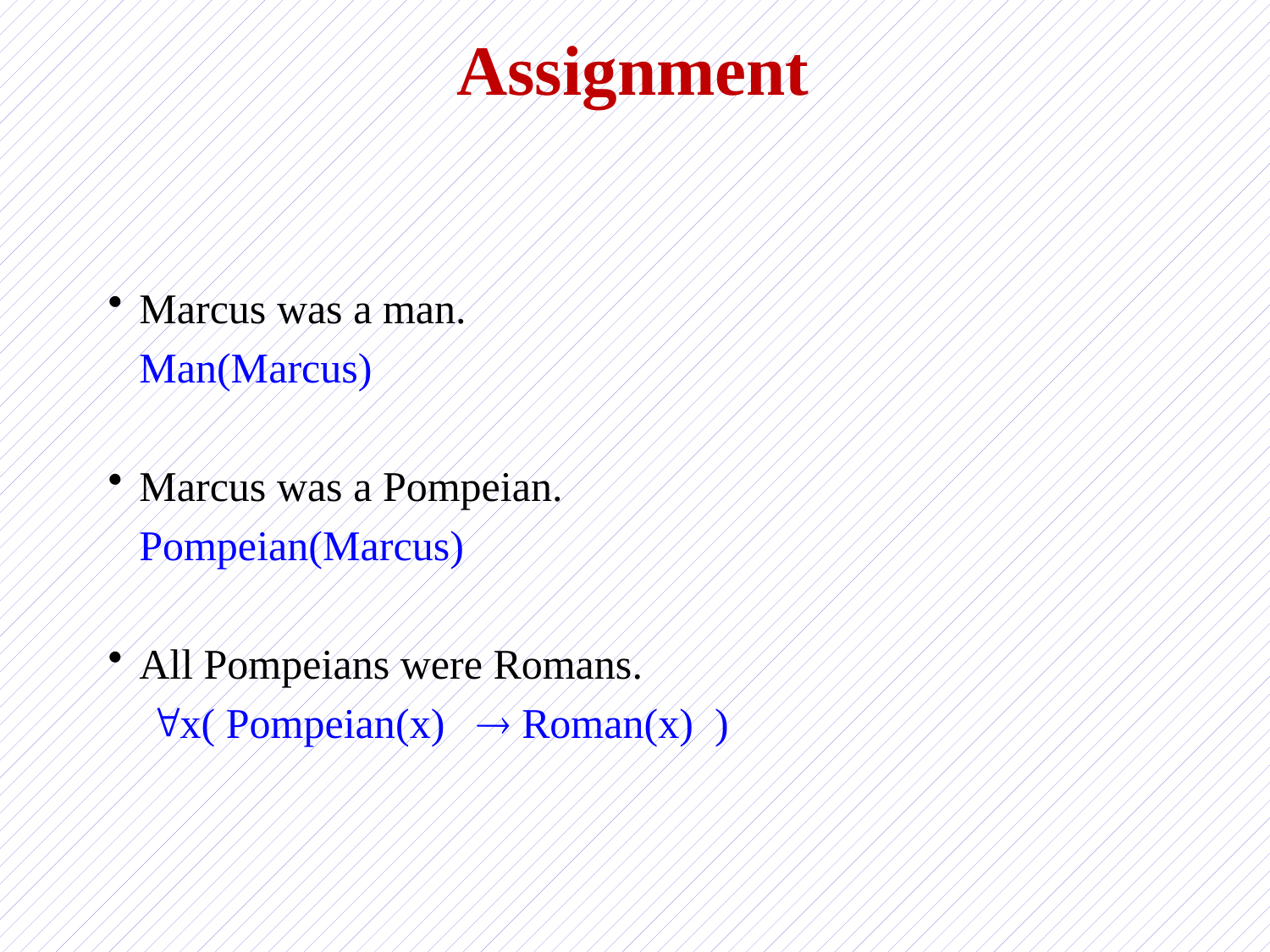

# Assignment
Marcus was a man.
	Man(Marcus)

Marcus was a Pompeian.
	Pompeian(Marcus)

All Pompeians were Romans.
	 ∀x( Pompeian(x)  → Roman(x)  )